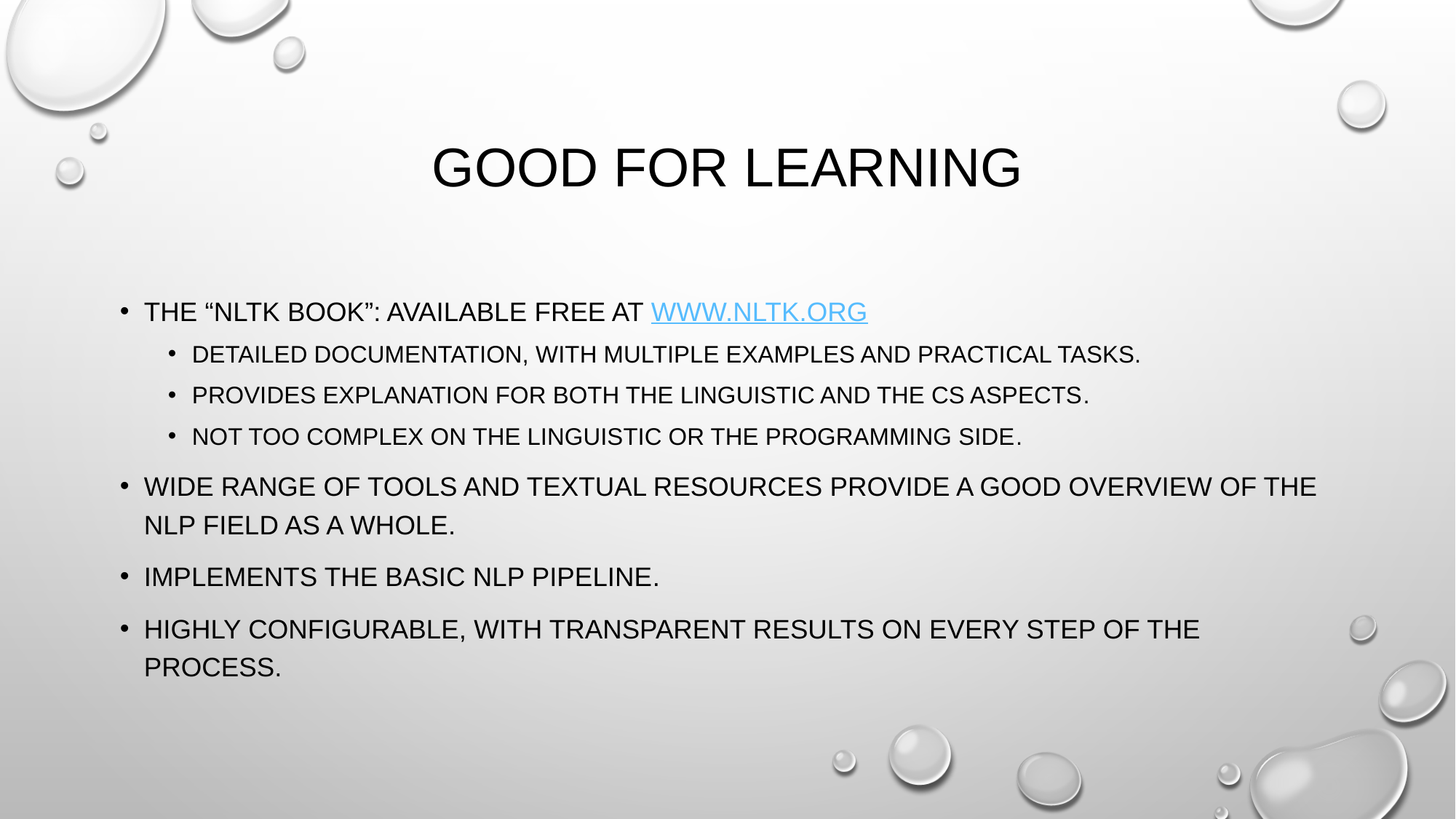

# Good for learning
The “NLTK book”: Available free at www.nltk.org
detailed documentation, with multiple examples and practical tasks.
Provides explanation for both the linguistic and the CS aspects.
Not too complex on the linguistic or the programming side.
Wide range of tools and textual resources provide a good overview of the NLP field as a whole.
Implements the basic NLP pipeline.
Highly configurable, with transparent results on every step of the process.